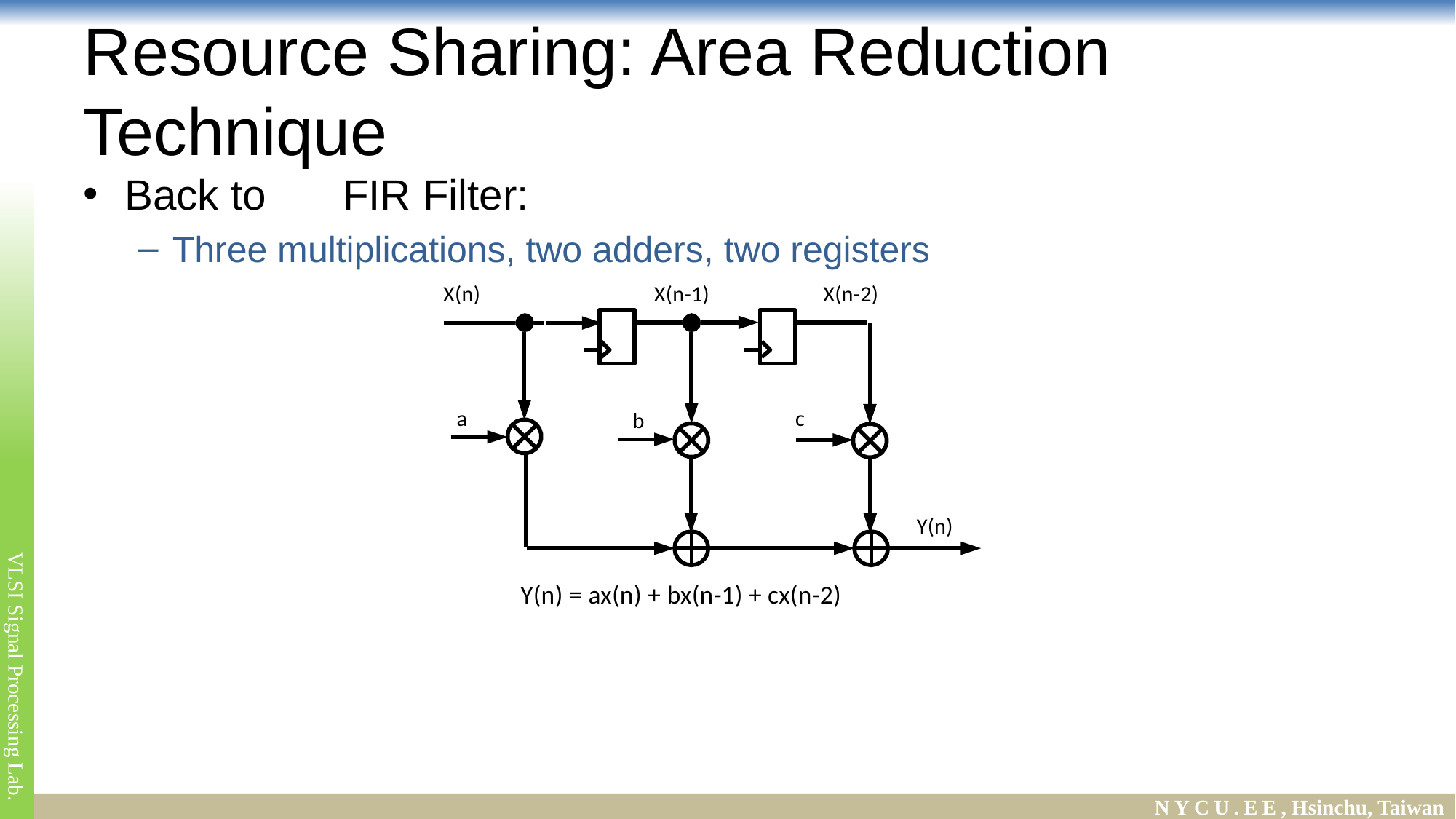

# Resource Sharing: Area Reduction Technique
Back to	FIR Filter:
Three multiplications, two adders, two registers
X(n)
X(n-1)
X(n-2)

a
c

b

Y(n)

Y(n) = ax(n) + bx(n-1) + cx(n-2)